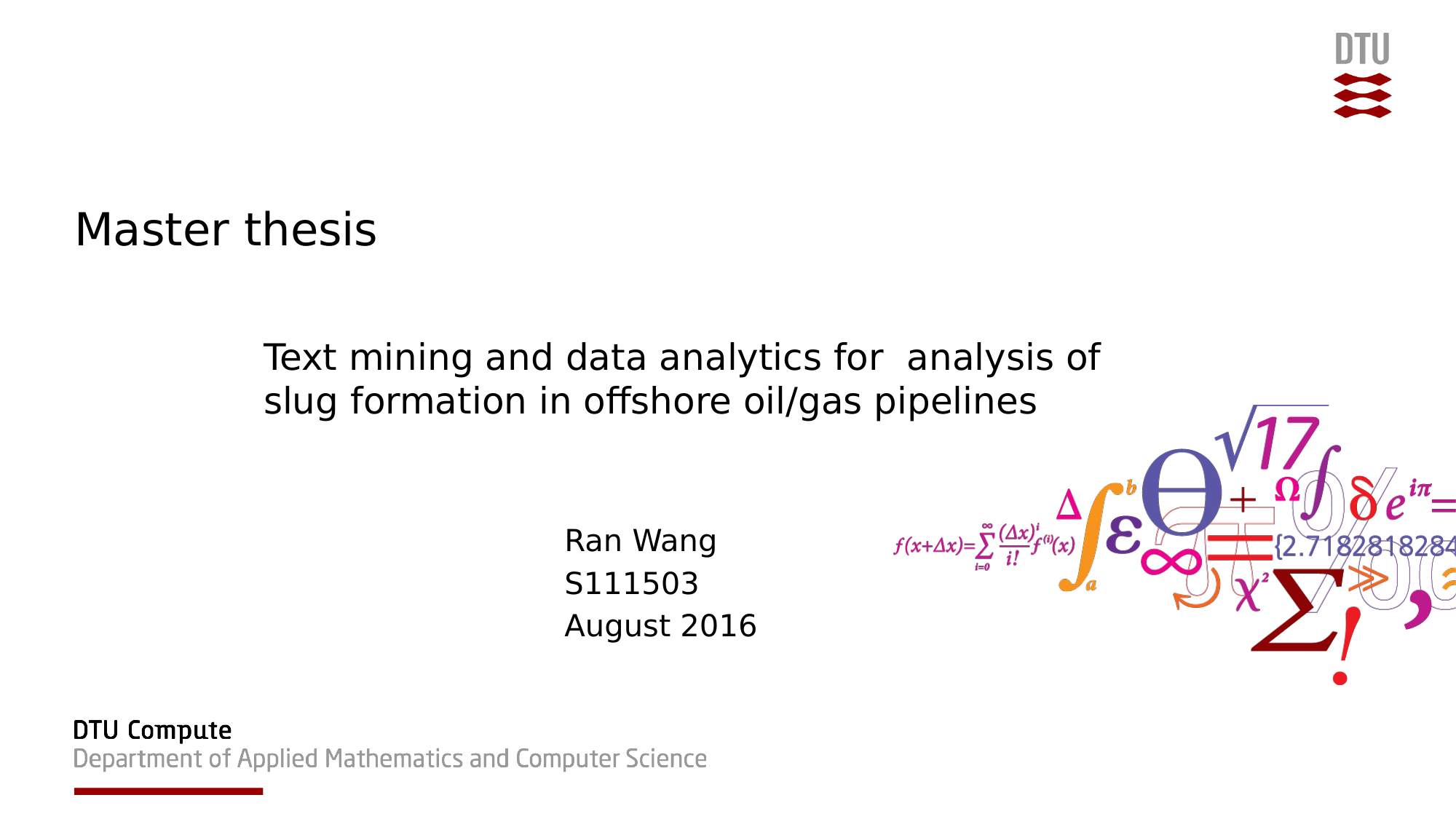

# Master thesis
Text mining and data analytics for  analysis of slug formation in offshore oil/gas pipelines
Ran Wang
S111503
August 2016